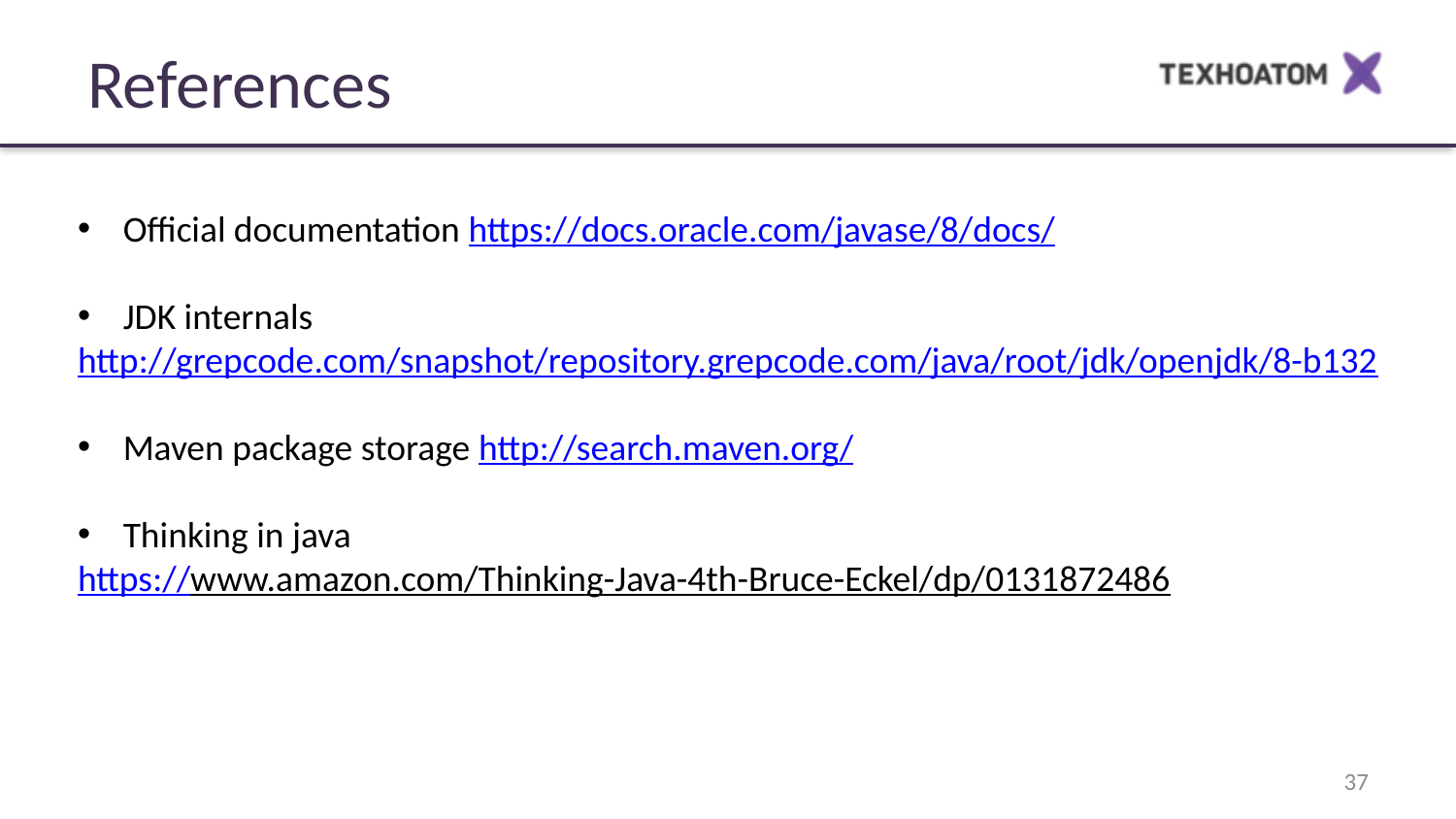

# References
Official documentation https://docs.oracle.com/javase/8/docs/

JDK internals
http://grepcode.com/snapshot/repository.grepcode.com/java/root/jdk/openjdk/8-b132

Maven package storage http://search.maven.org/

Thinking in java
https://www.amazon.com/Thinking-Java-4th-Bruce-Eckel/dp/0131872486
37